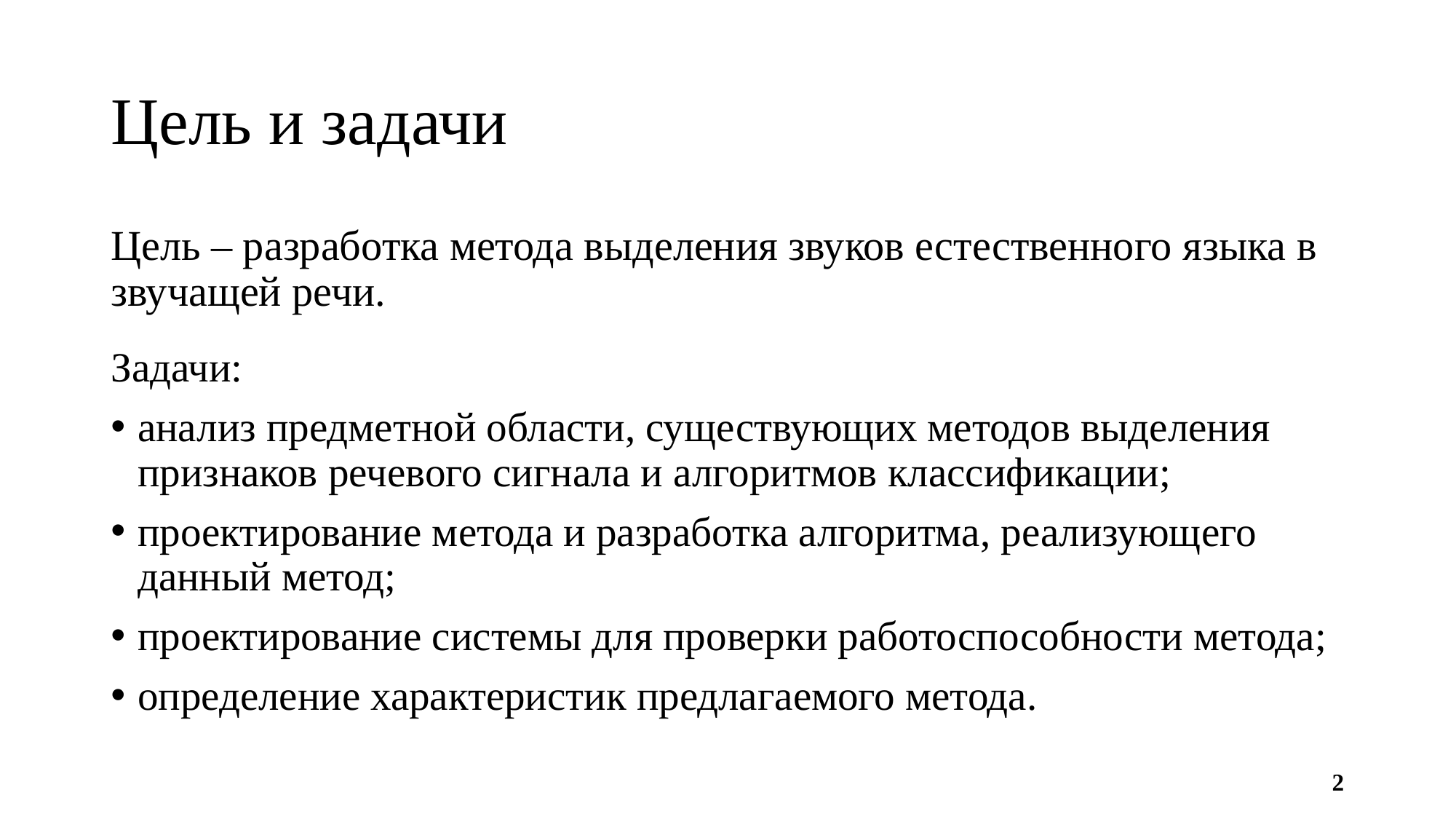

# Цель и задачи
Цель – разработка метода выделения звуков естественного языка в звучащей речи.
Задачи:
анализ предметной области, существующих методов выделения признаков речевого сигнала и алгоритмов классификации;
проектирование метода и разработка алгоритма, реализующего данный метод;
проектирование системы для проверки работоспособности метода;
определение характеристик предлагаемого метода.
2